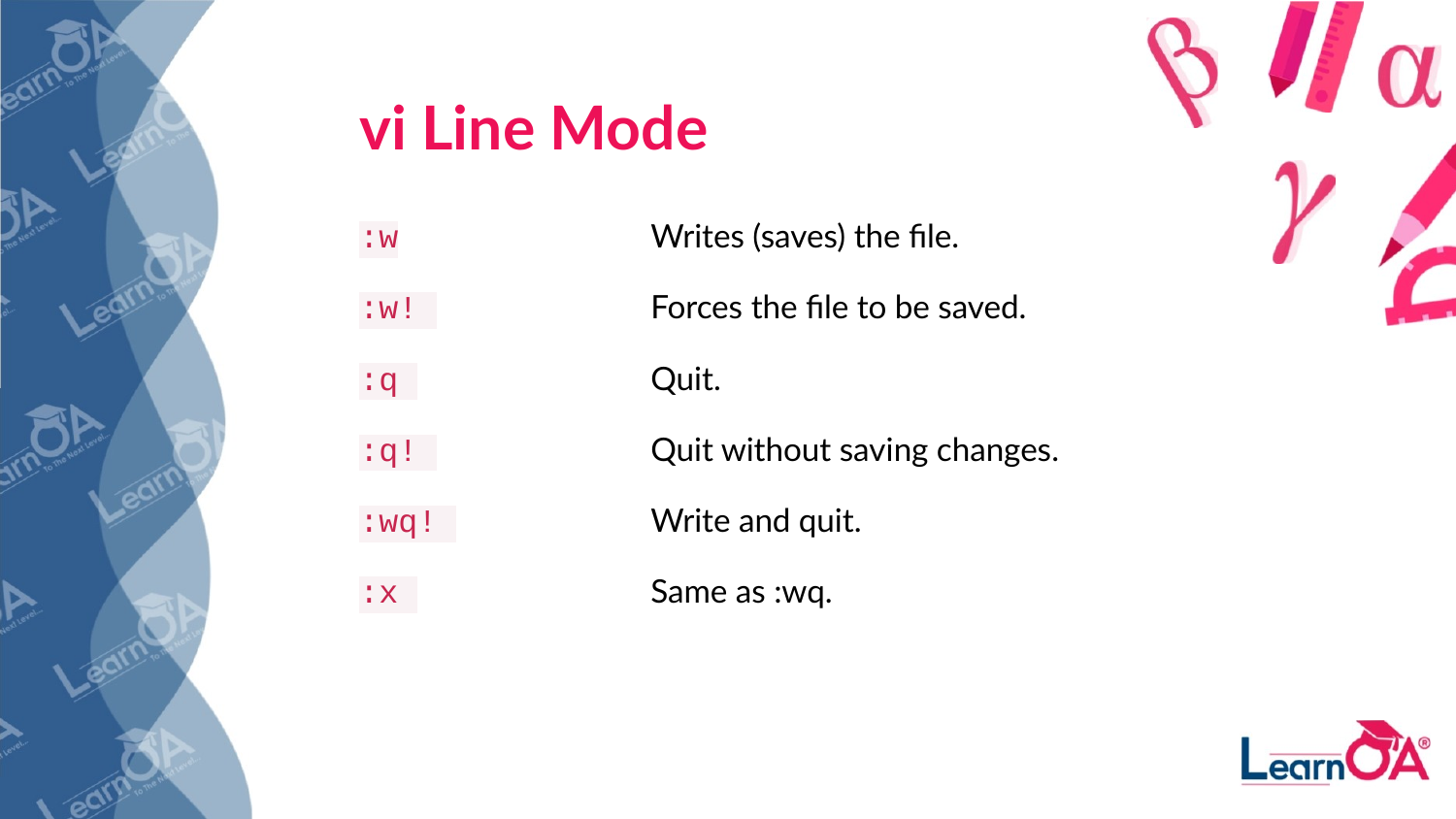

# vi Line Mode
:w 		Writes (saves) the file.
:w! 		Forces the file to be saved.
:q 		Quit.
:q! 		Quit without saving changes.
:wq! 		Write and quit.
:x 		Same as :wq.